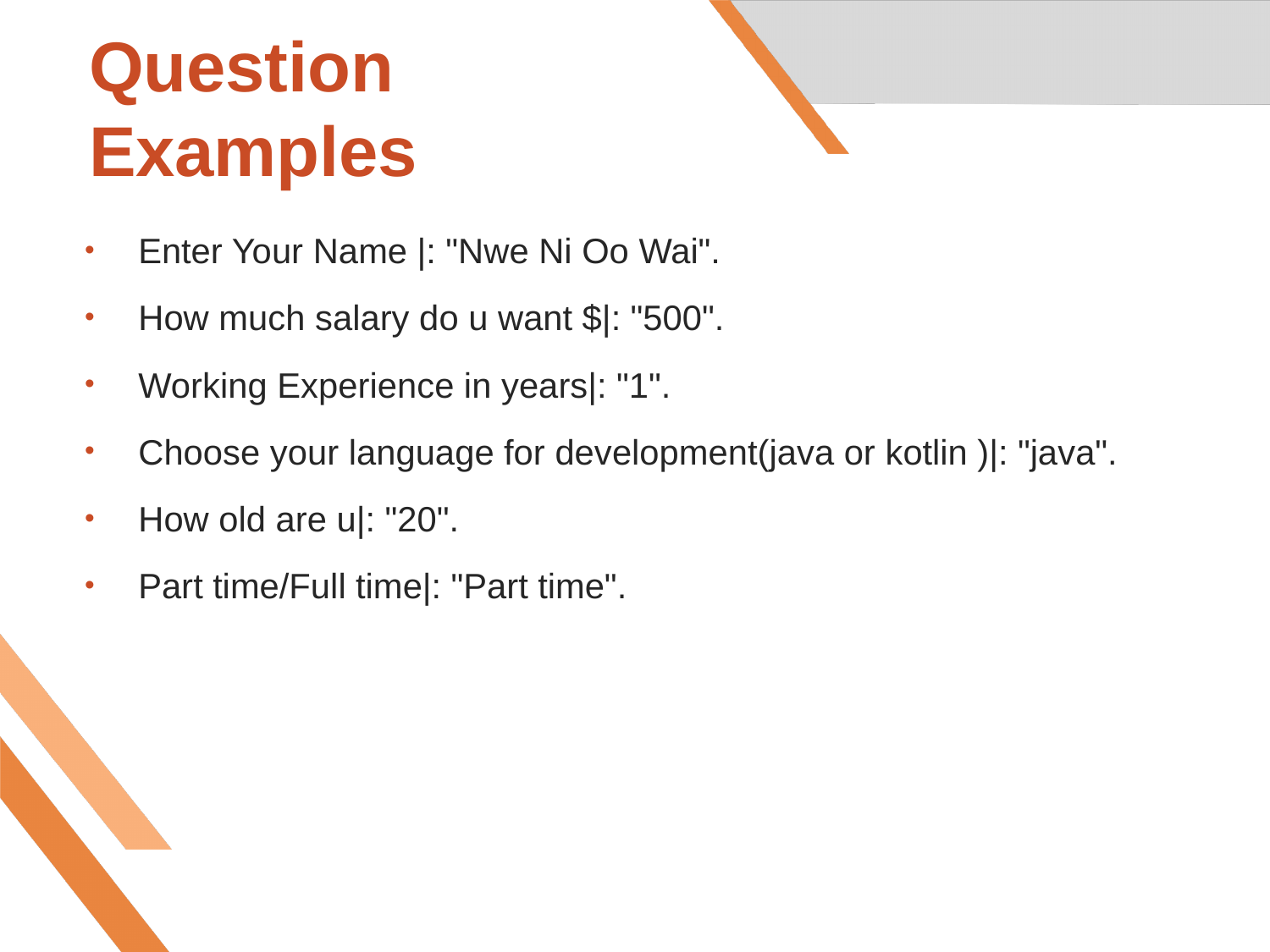

# Question Examples
Enter Your Name |: "Nwe Ni Oo Wai".
How much salary do u want $|: "500".
Working Experience in years|: "1".
Choose your language for development(java or kotlin )|: "java".
How old are u|: "20".
Part time/Full time|: "Part time".